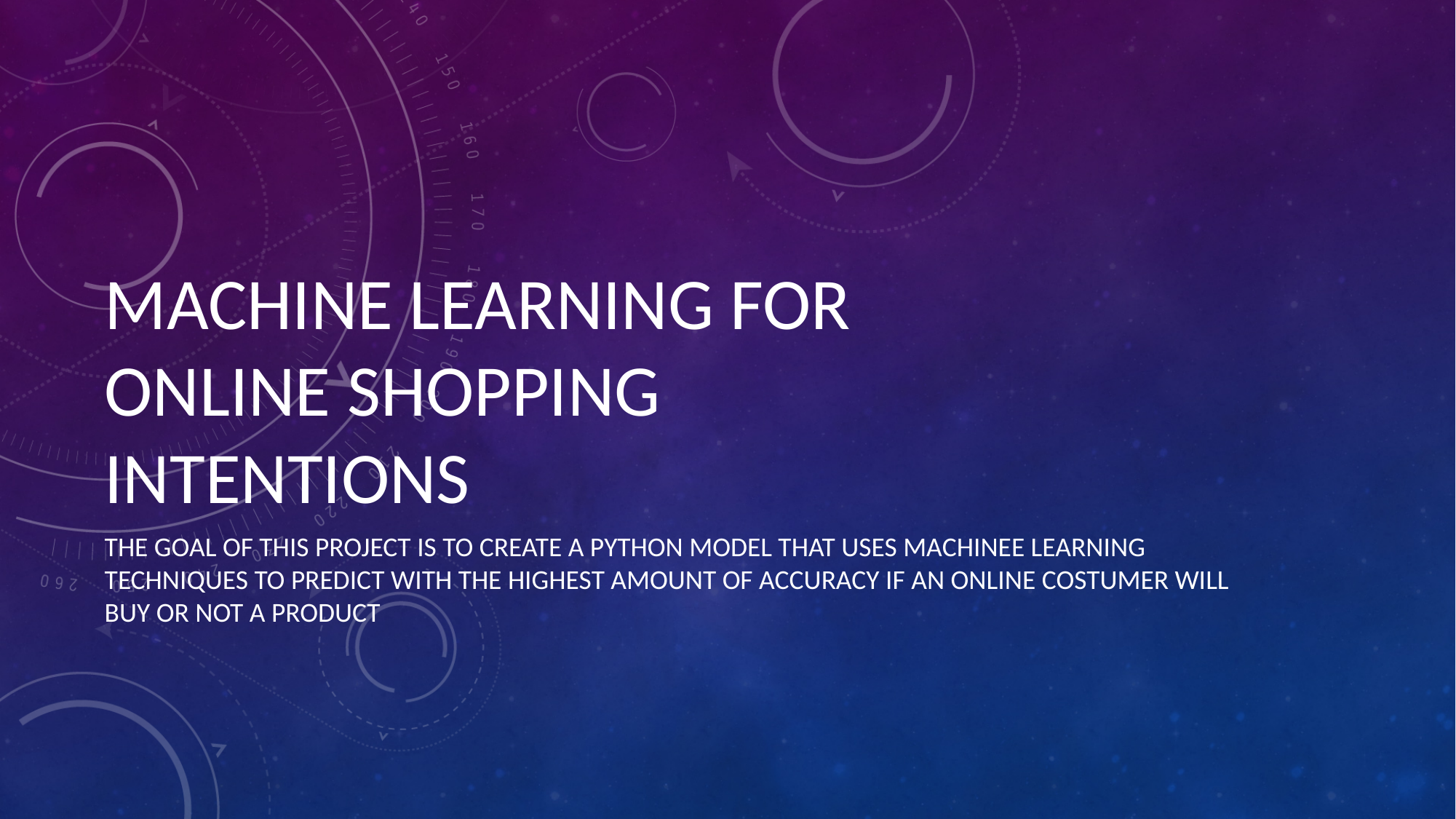

# Machine Learning for online shopping intentions
The goal of this project is to create a python model that uses machinee learning techniques to predict with the highest amount of accuracy if an online costumer will buy or not a product